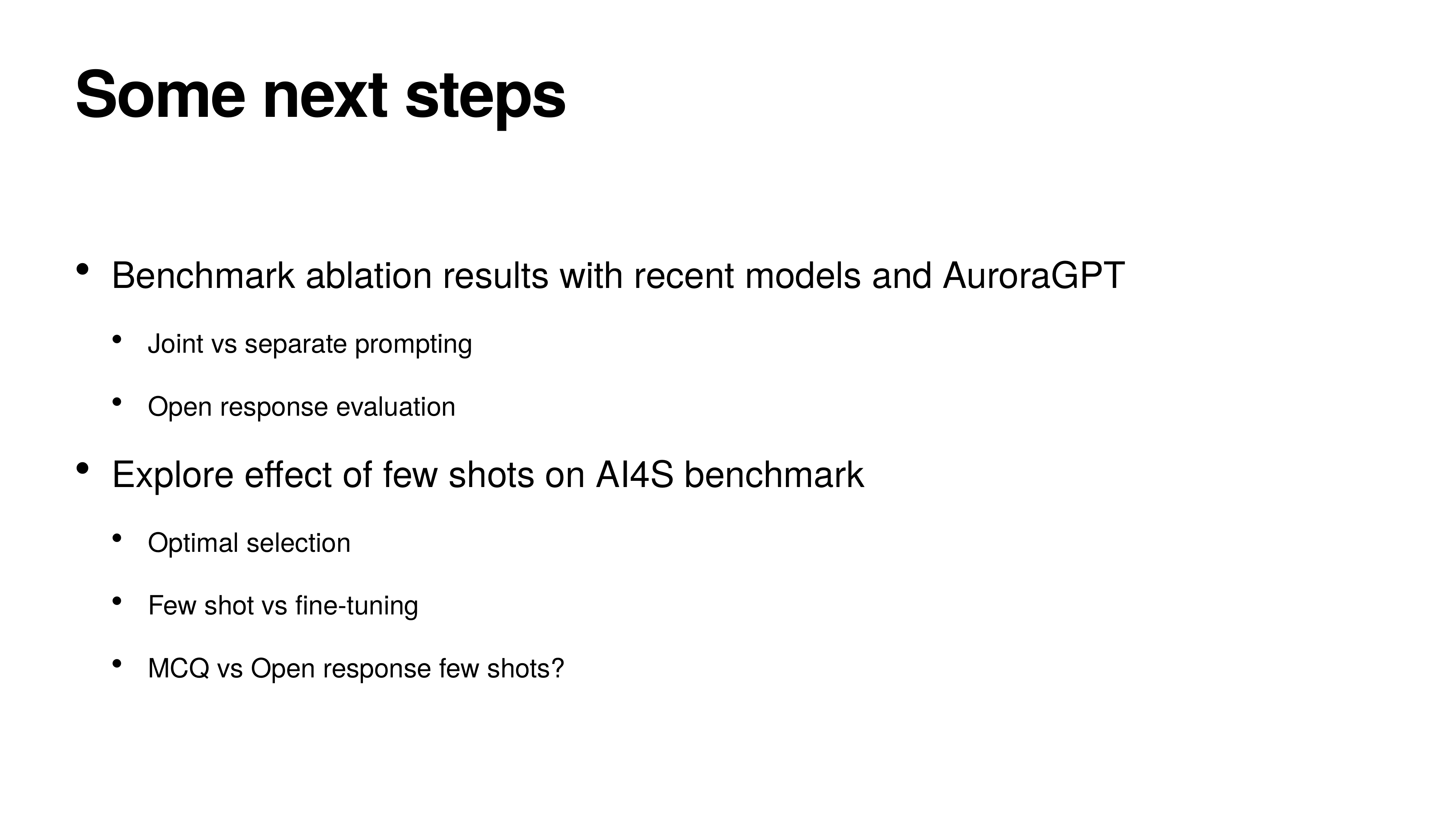

# Some next steps

Benchmark ablation results with recent models and AuroraGPT
Joint vs separate prompting
Open response evaluation
Explore effect of few shots on AI4S benchmark
Optimal selection
Few shot vs fine-tuning
MCQ vs Open response few shots?